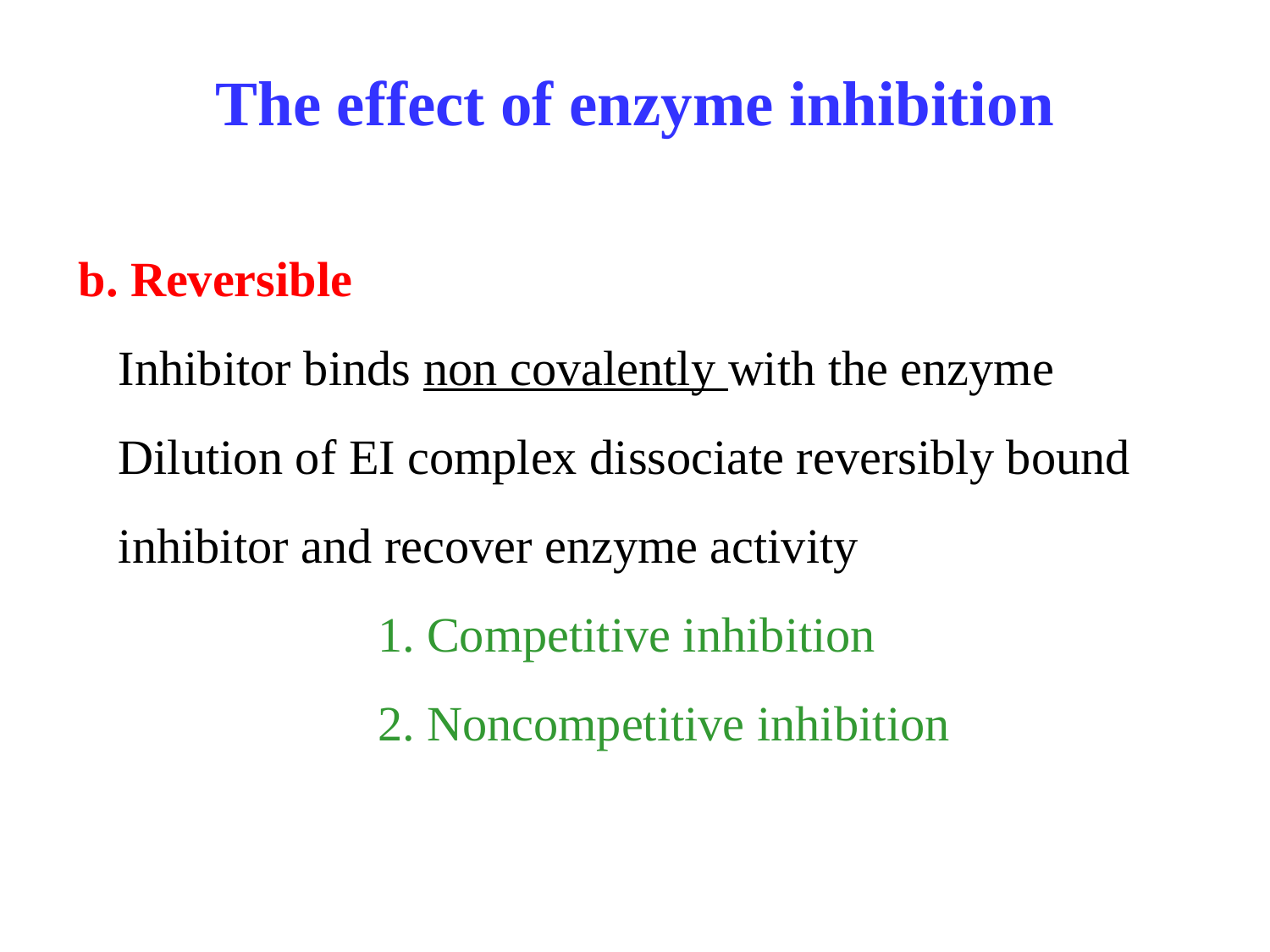

# The effect of enzyme inhibition
b. Reversible
	Inhibitor binds non covalently with the enzyme
	Dilution of EI complex dissociate reversibly bound  inhibitor and recover enzyme activity
			1. Competitive inhibition
			2. Noncompetitive inhibition